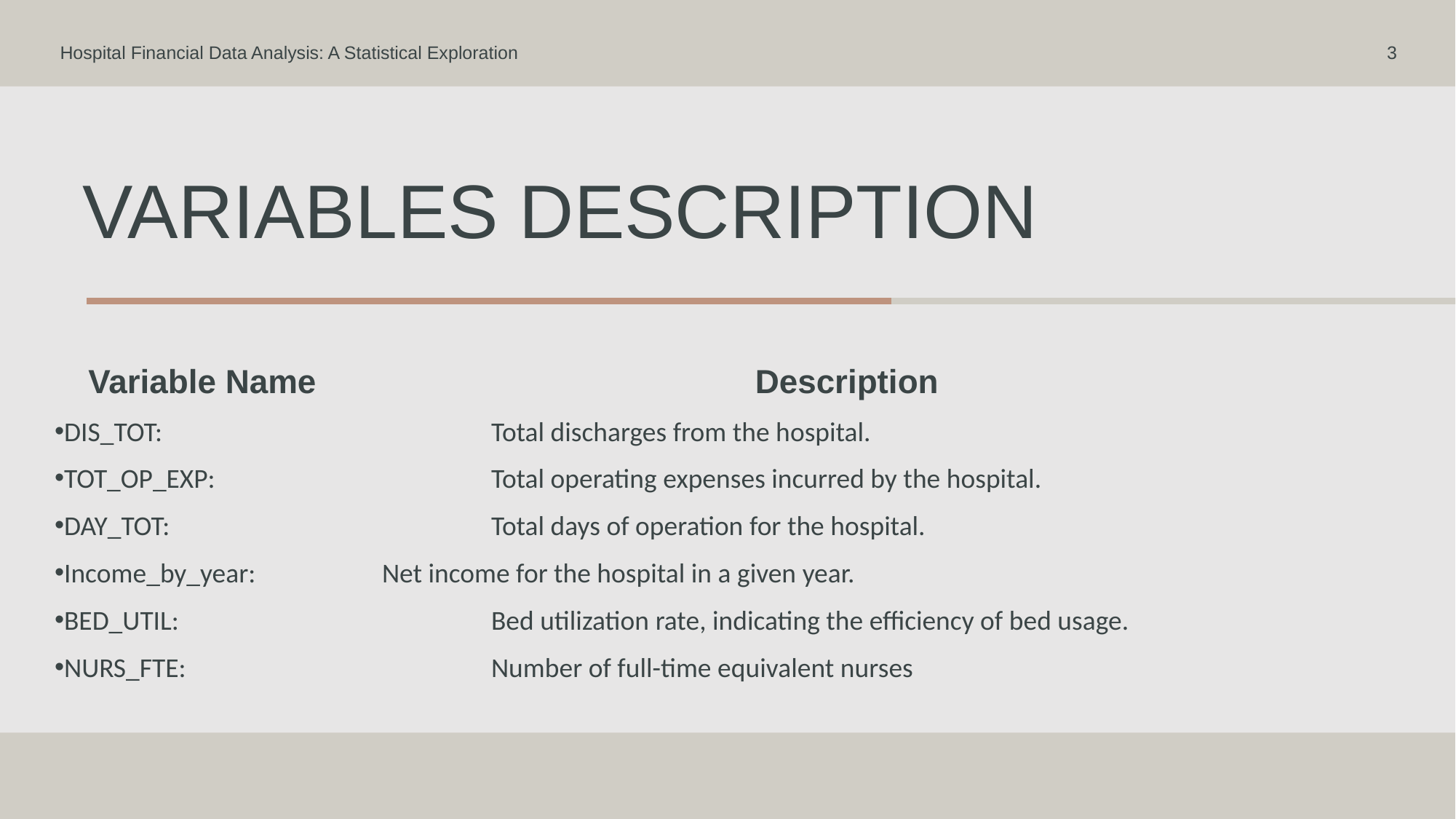

Hospital Financial Data Analysis: A Statistical Exploration
3
# Variables Description
Variable Name
Description
DIS_TOT: 			Total discharges from the hospital.
TOT_OP_EXP: 			Total operating expenses incurred by the hospital.
DAY_TOT: 			Total days of operation for the hospital.
Income_by_year: 		Net income for the hospital in a given year.
BED_UTIL: 			Bed utilization rate, indicating the efficiency of bed usage.
NURS_FTE: 			Number of full-time equivalent nurses